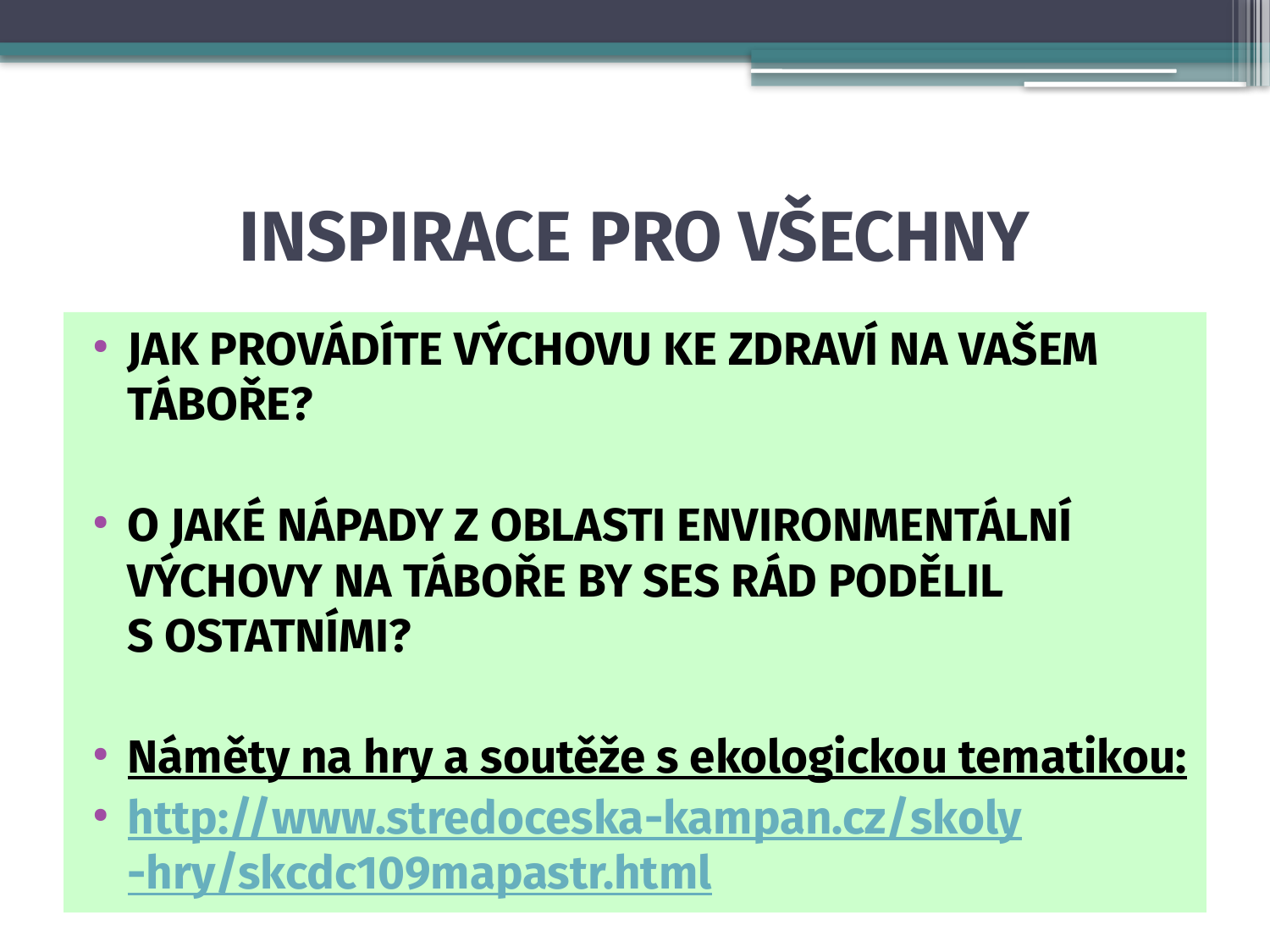

# INSPIRACE PRO VŠECHNY
JAK PROVÁDÍTE VÝCHOVU KE ZDRAVÍ NA VAŠEM TÁBOŘE?

O JAKÉ NÁPADY Z OBLASTI ENVIRONMENTÁLNÍ VÝCHOVY NA TÁBOŘE BY SES RÁD PODĚLIL S OSTATNÍMI?

Náměty na hry a soutěže s ekologickou tematikou:
http://www.stredoceska-kampan.cz/skoly-hry/skcdc109mapastr.html